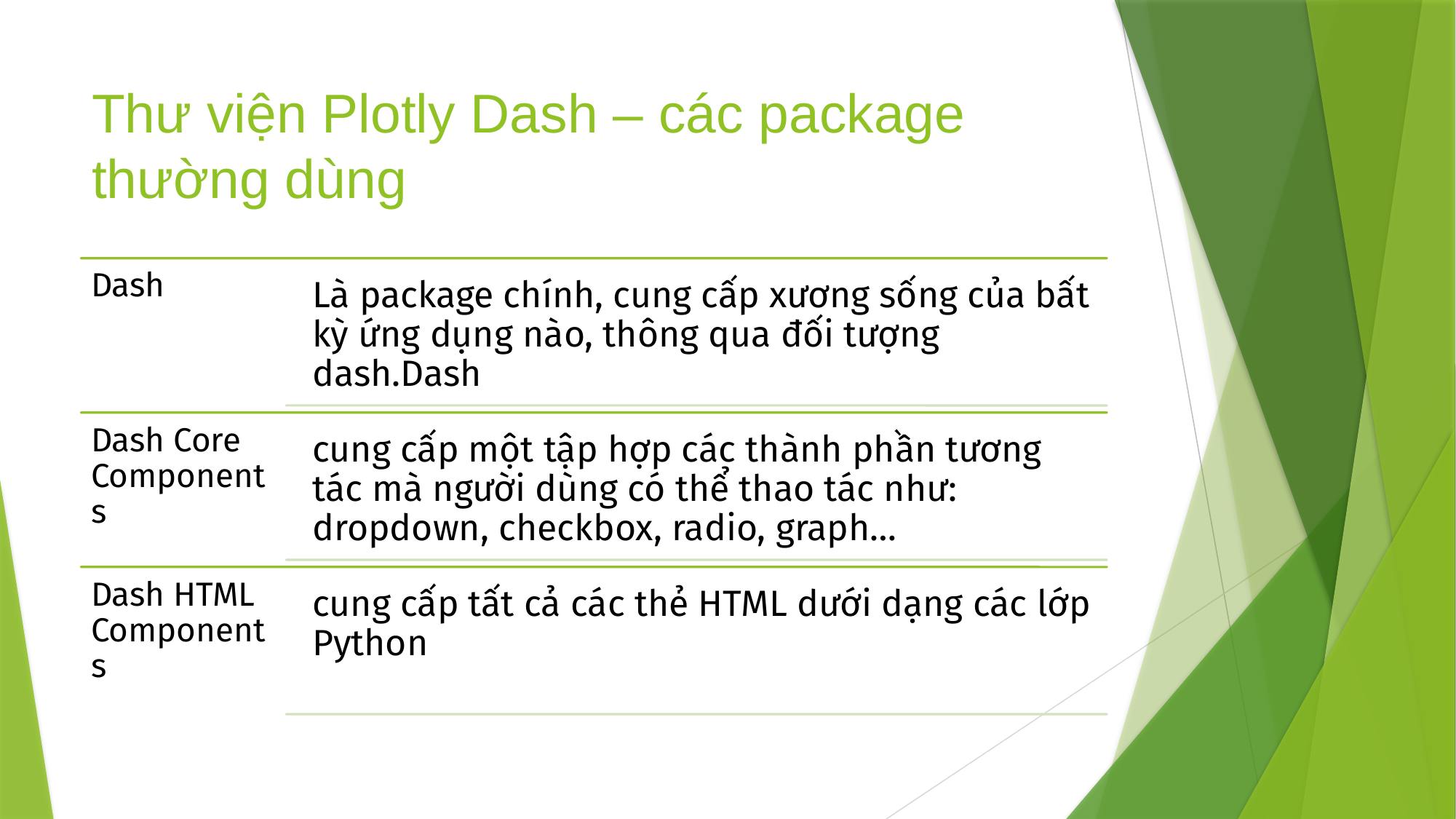

# Thư viện Plotly Dash – các package thường dùng
Dash
Là package chính, cung cấp xương sống của bất kỳ ứng dụng nào, thông qua đối tượng dash.Dash
Dash Core Components
cung cấp một tập hợp các thành phần tương tác mà người dùng có thể thao tác như: dropdown, checkbox, radio, graph…
Dash HTML Components
cung cấp tất cả các thẻ HTML dưới dạng các lớp Python